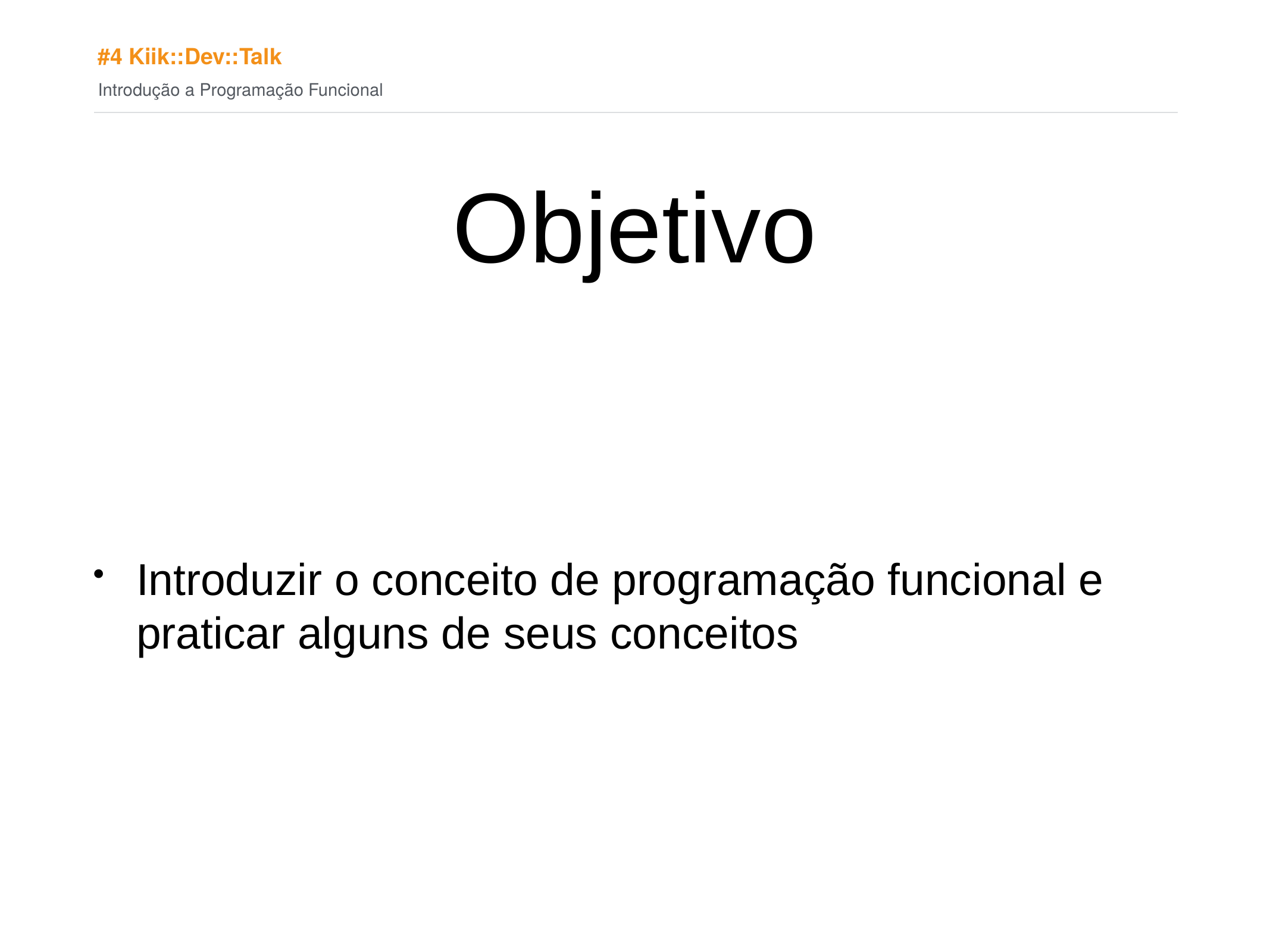

# Objetivo
Introduzir o conceito de programação funcional e praticar alguns de seus conceitos